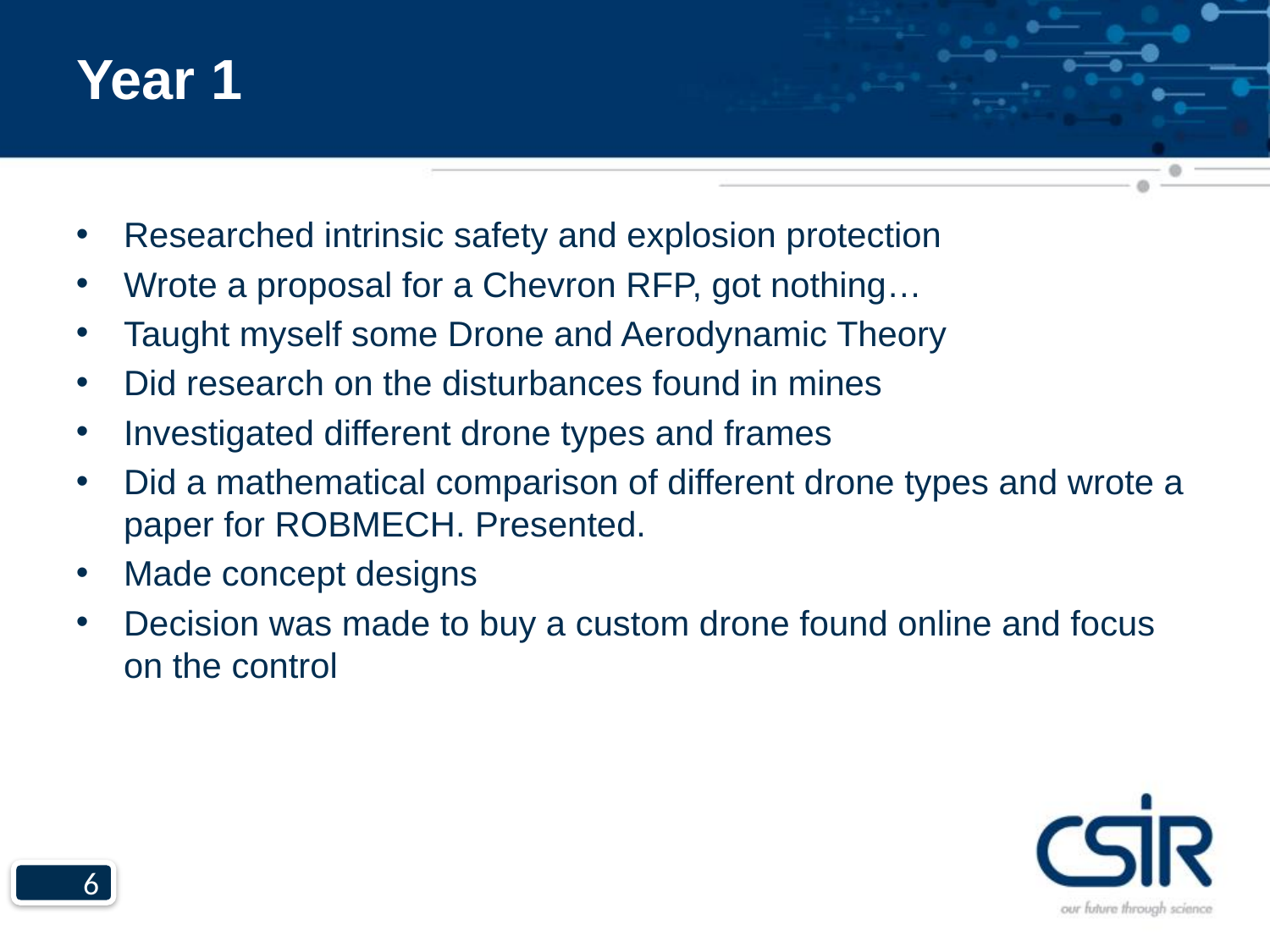

# Year 1
Researched intrinsic safety and explosion protection
Wrote a proposal for a Chevron RFP, got nothing…
Taught myself some Drone and Aerodynamic Theory
Did research on the disturbances found in mines
Investigated different drone types and frames
Did a mathematical comparison of different drone types and wrote a paper for ROBMECH. Presented.
Made concept designs
Decision was made to buy a custom drone found online and focus on the control